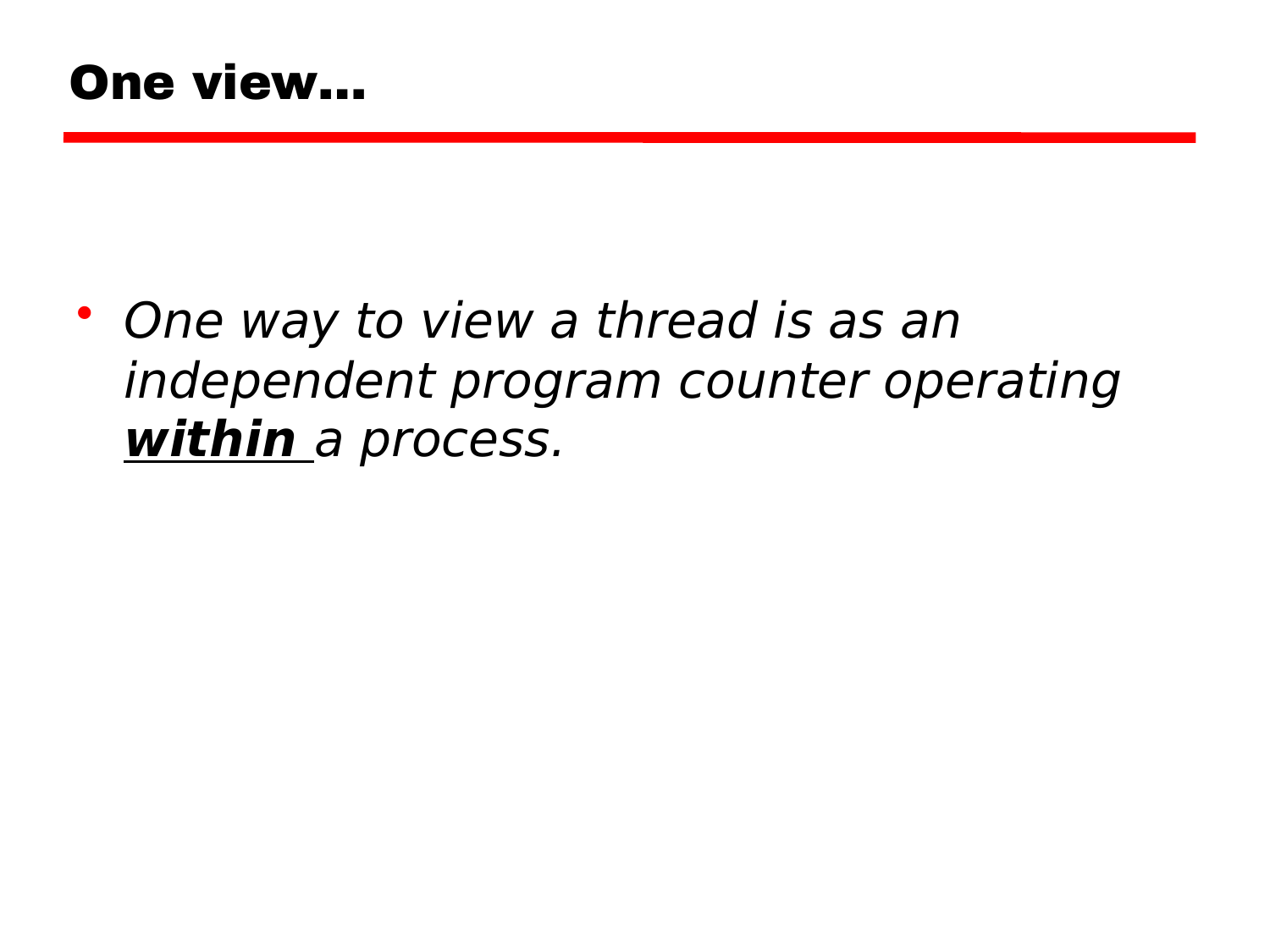

One view…

One way to view a thread is as an independent program counter operating within a process.